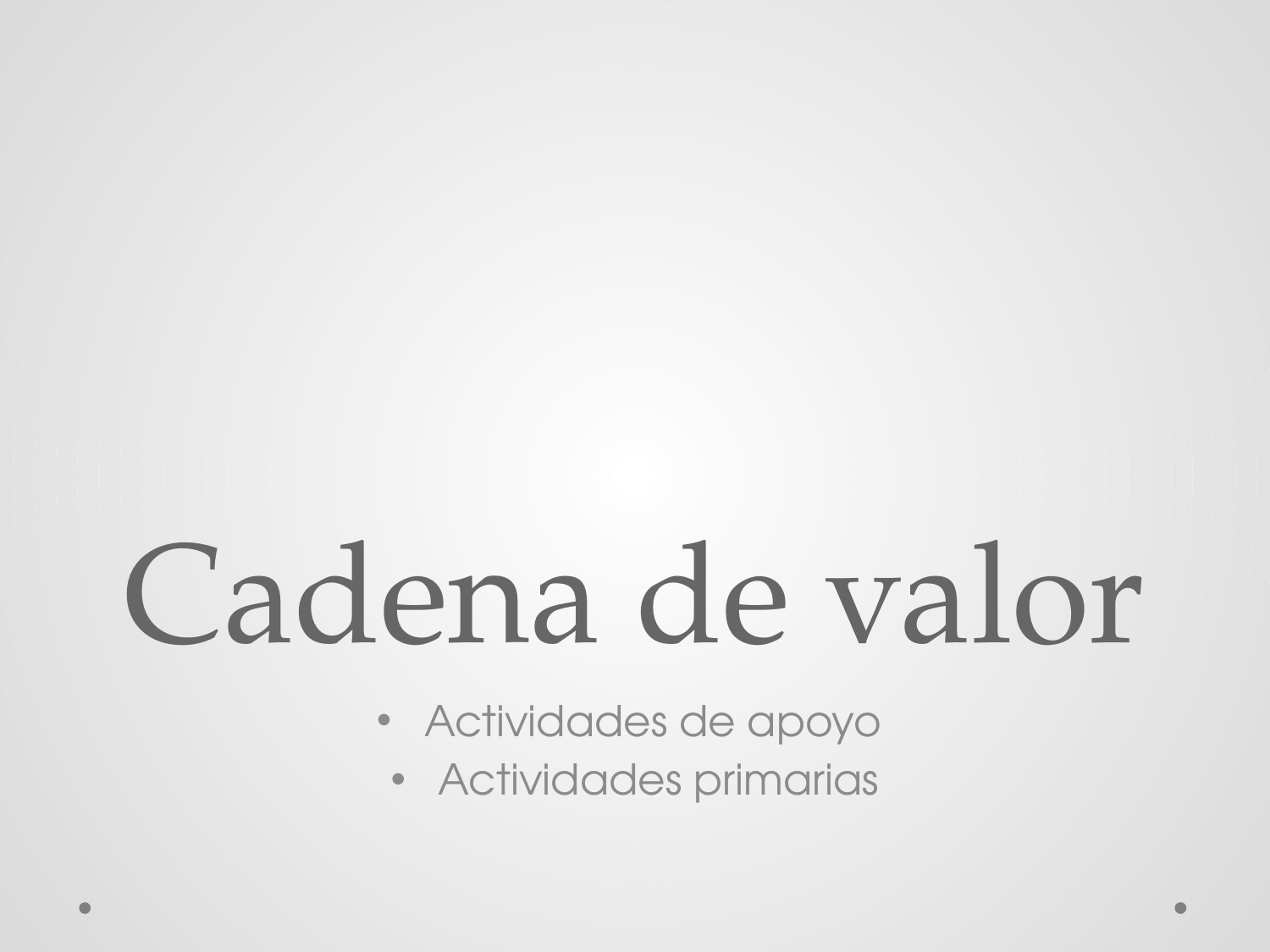

# Cadena de valor
Actividades de apoyo
Actividades primarias